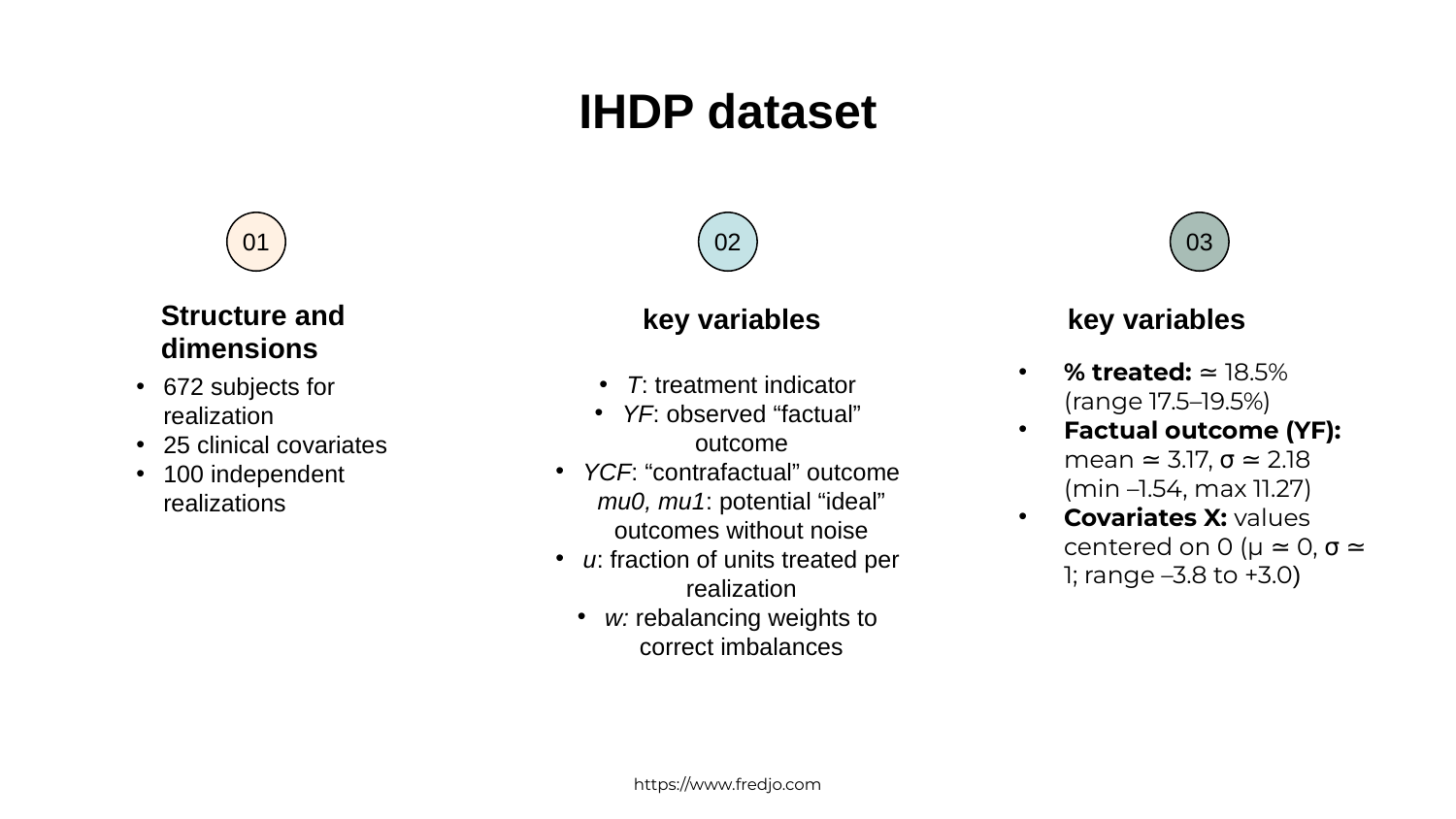

# IHDP dataset
01
02
03
Structure and dimensions
key variables
key variables
% treated: ≃ 18.5% (range 17.5–19.5%)
Factual outcome (YF): mean ≃ 3.17, σ ≃ 2.18 (min –1.54, max 11.27)
Covariates X: values ​​centered on 0 (μ ≃ 0, σ ≃ 1; range –3.8 to +3.0)
T: treatment indicator
YF: observed “factual” outcome
YCF: “contrafactual” outcome mu0, mu1: potential “ideal” outcomes without noise
u: fraction of units treated per realization
w: rebalancing weights to correct imbalances
672 subjects for realization
25 clinical covariates
100 independent realizations
https://www.fredjo.com